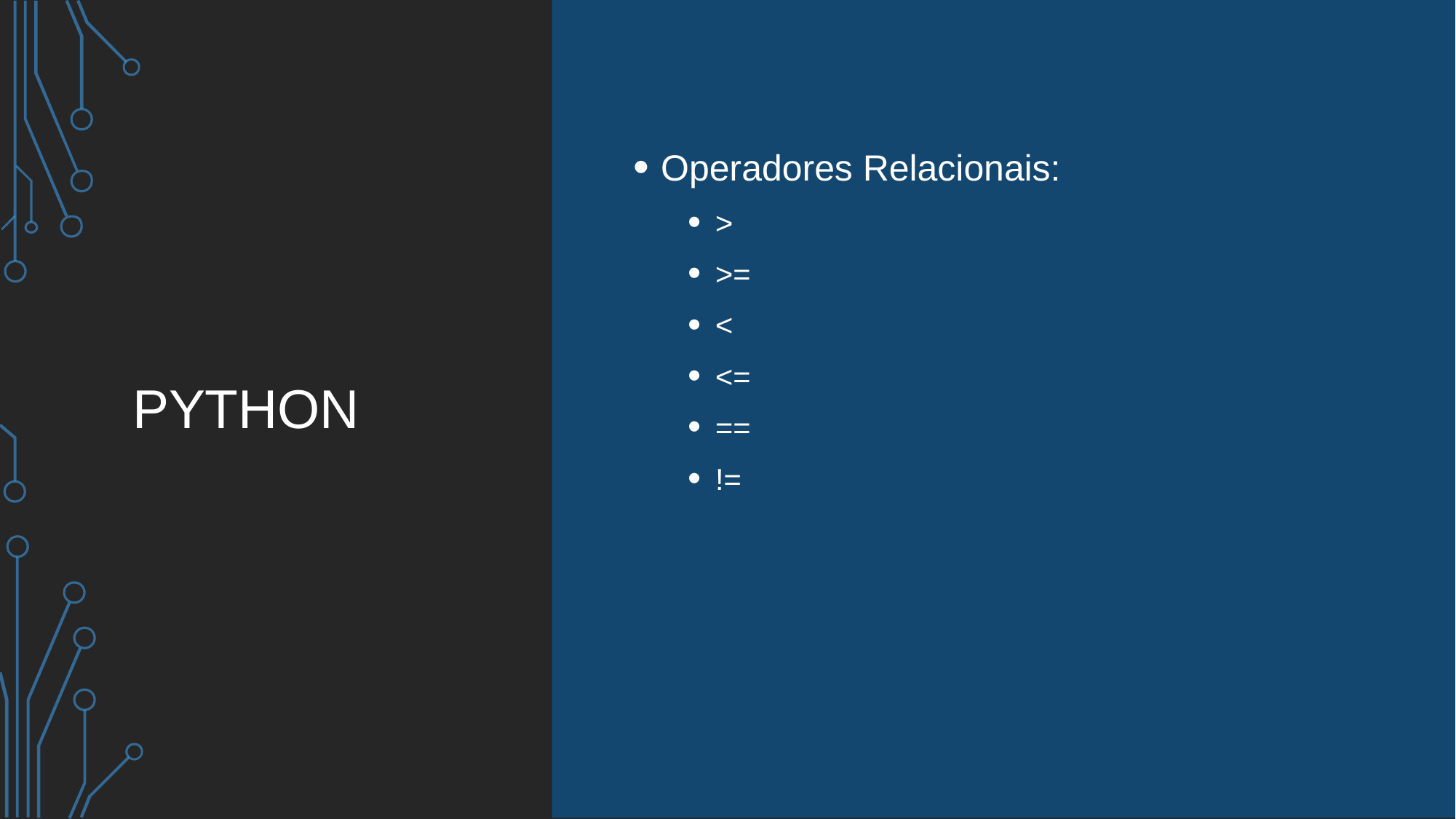

# python
Operadores Relacionais:
>
>=
<
<=
==
!=